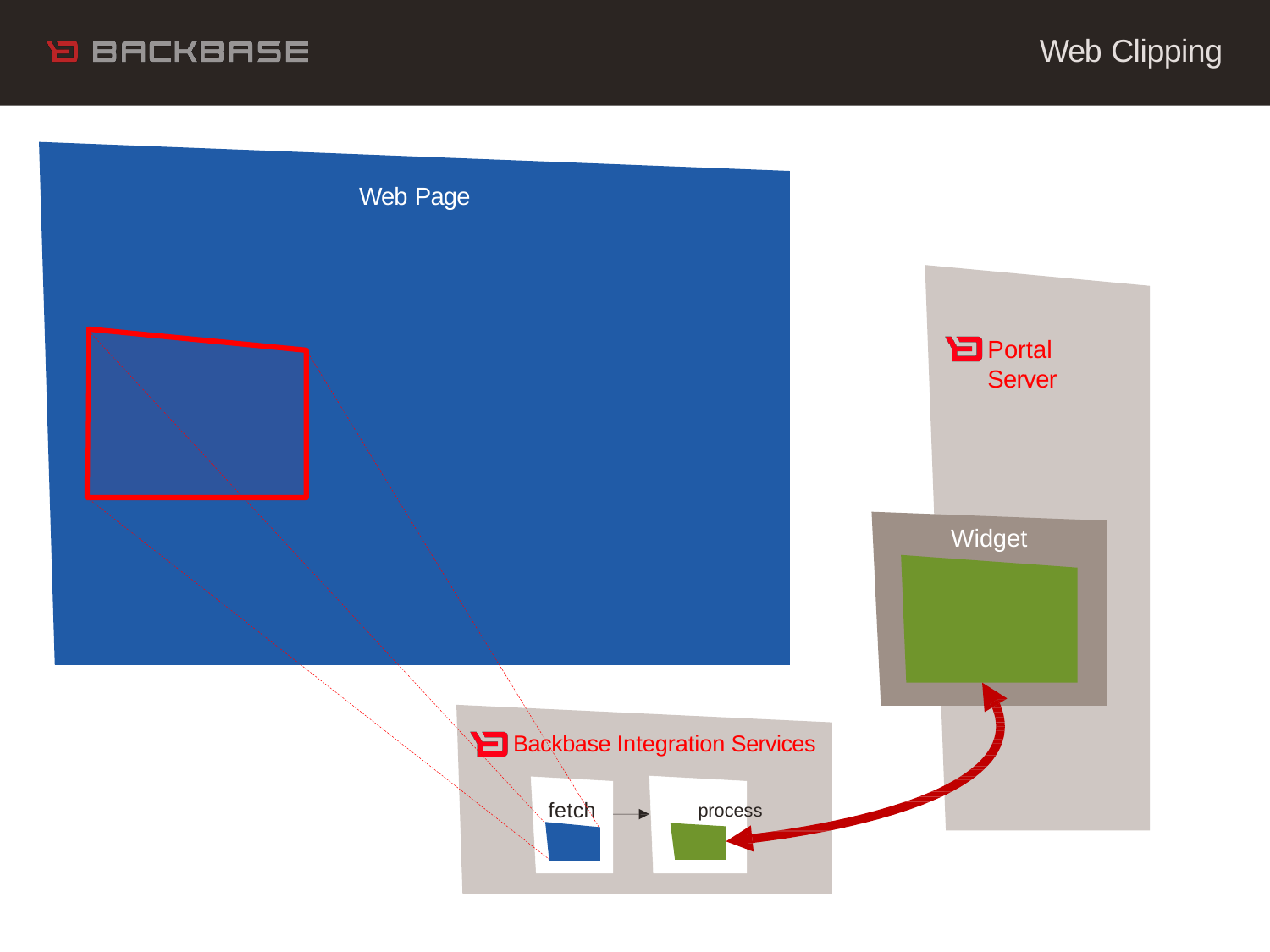

# Web Clipping

Web Page

Portal Server

Widget

Backbase Integration Services

fetch	process